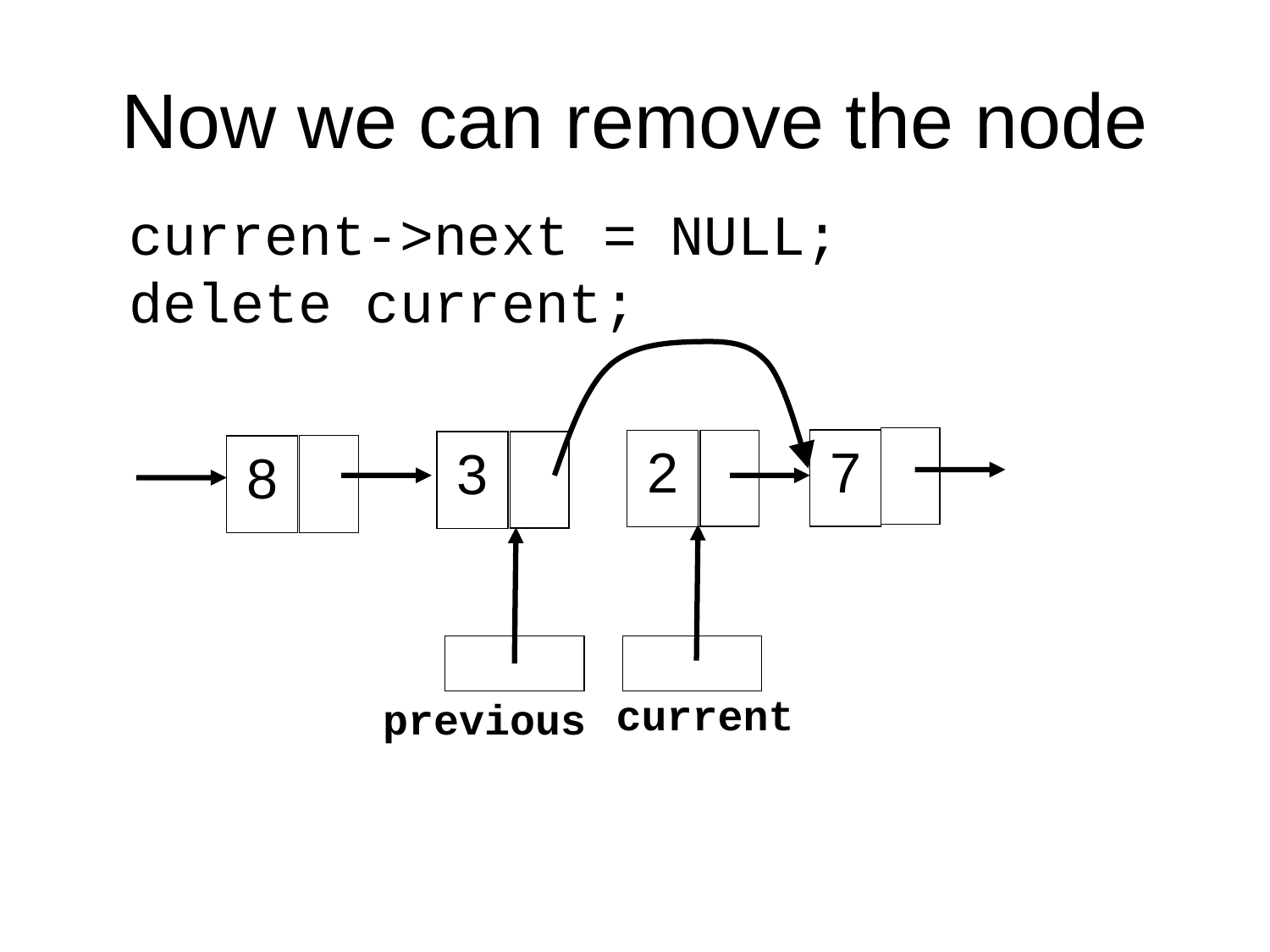

# Now we can remove the node
current->next = NULL;
delete current;

7

2

3

8

current
previous